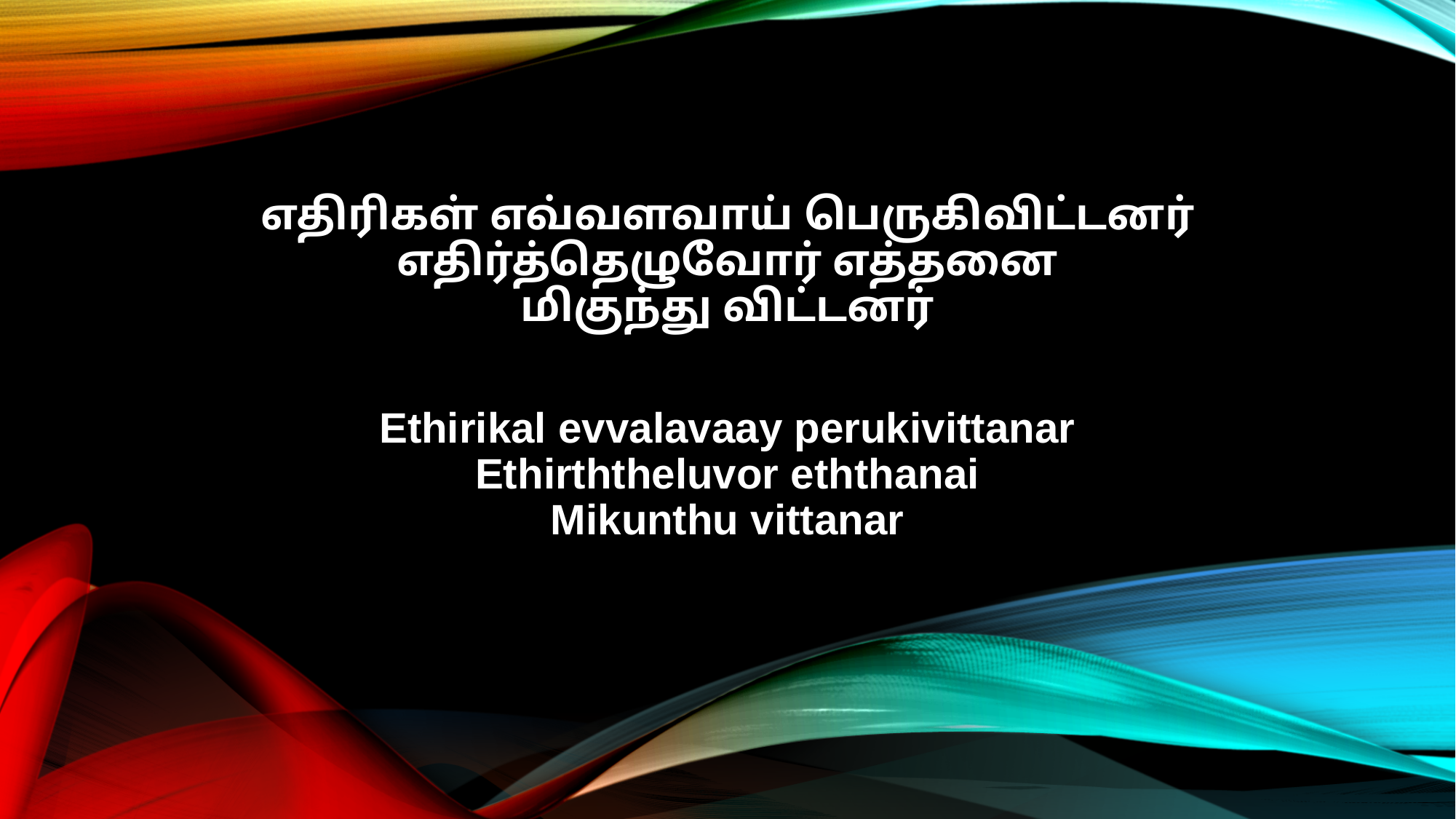

எதிரிகள் எவ்வளவாய் பெருகிவிட்டனர்
எதிர்த்தெழுவோர் எத்தனை
மிகுந்து விட்டனர்

Ethirikal evvalavaay perukivittanar
Ethirththeluvor eththanai
Mikunthu vittanar